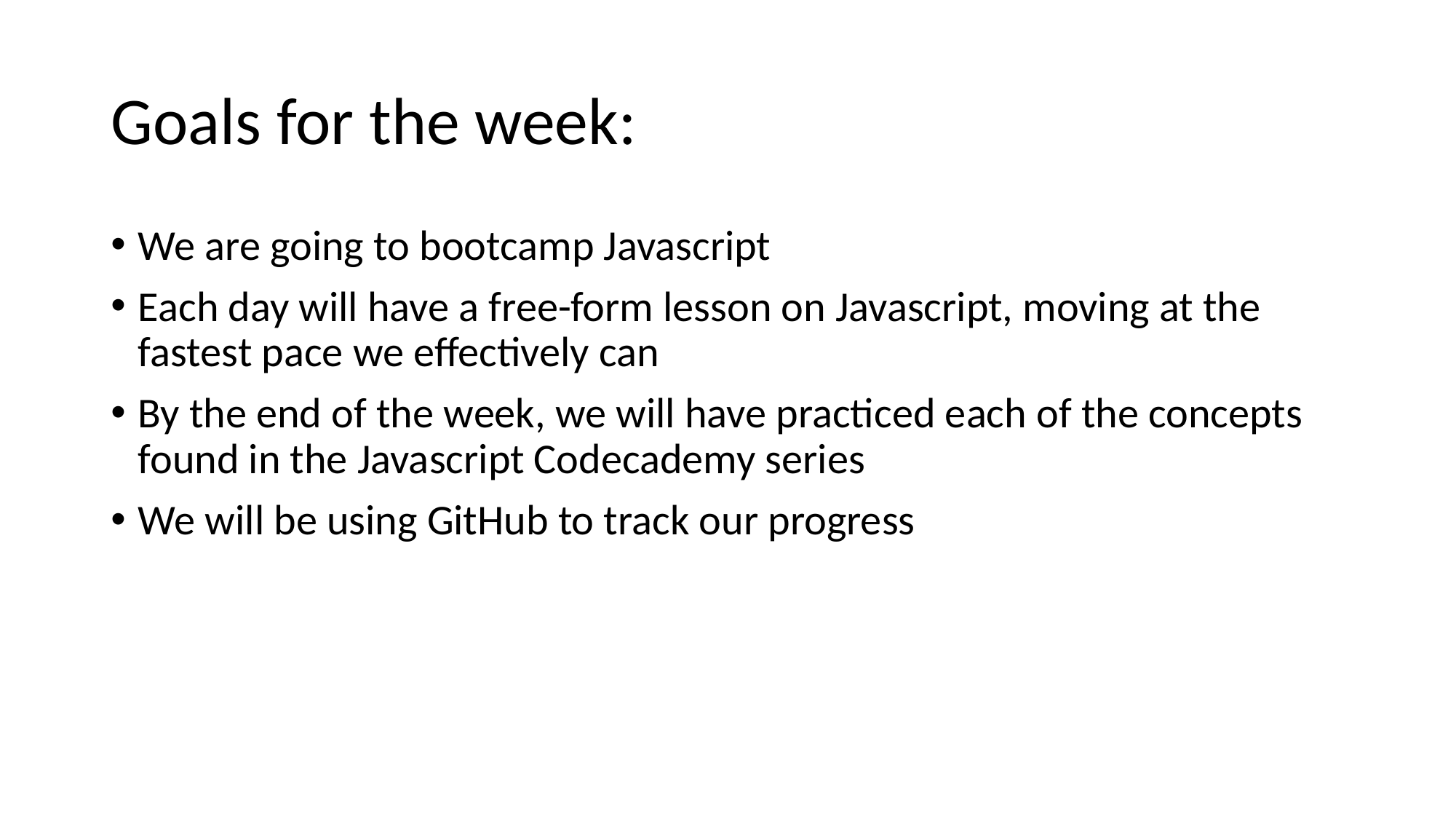

# Goals for the week:
We are going to bootcamp Javascript
Each day will have a free-form lesson on Javascript, moving at the fastest pace we effectively can
By the end of the week, we will have practiced each of the concepts found in the Javascript Codecademy series
We will be using GitHub to track our progress